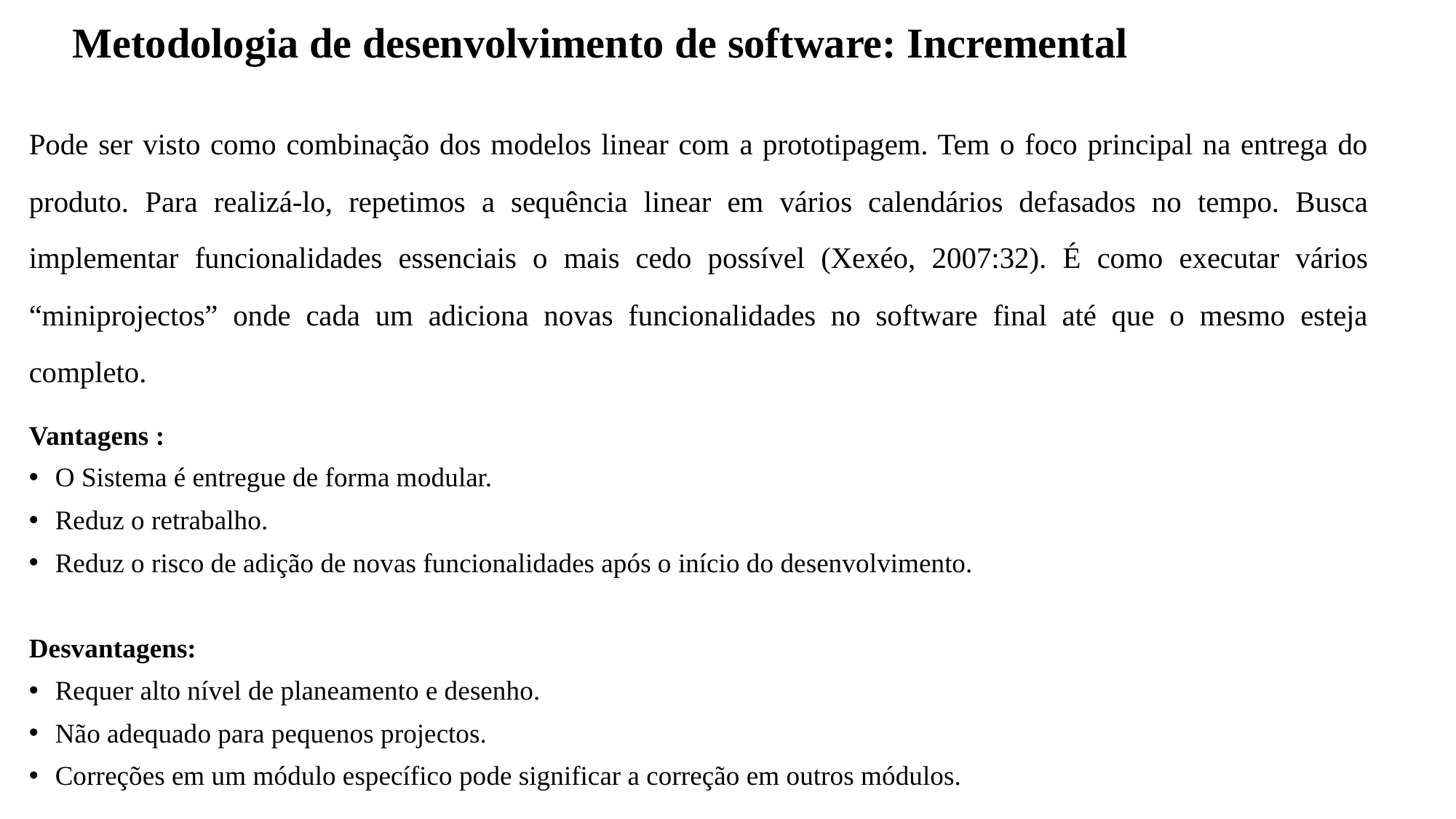

# Metodologia de desenvolvimento de software: Incremental
Pode ser visto como combinação dos modelos linear com a prototipagem. Tem o foco principal na entrega do produto. Para realizá-lo, repetimos a sequência linear em vários calendários defasados no tempo. Busca implementar funcionalidades essenciais o mais cedo possível (Xexéo, 2007:32). É como executar vários “miniprojectos” onde cada um adiciona novas funcionalidades no software final até que o mesmo esteja completo.
Vantagens :
O Sistema é entregue de forma modular.
Reduz o retrabalho.
Reduz o risco de adição de novas funcionalidades após o início do desenvolvimento.

Desvantagens:
Requer alto nível de planeamento e desenho.
Não adequado para pequenos projectos.
Correções em um módulo específico pode significar a correção em outros módulos.